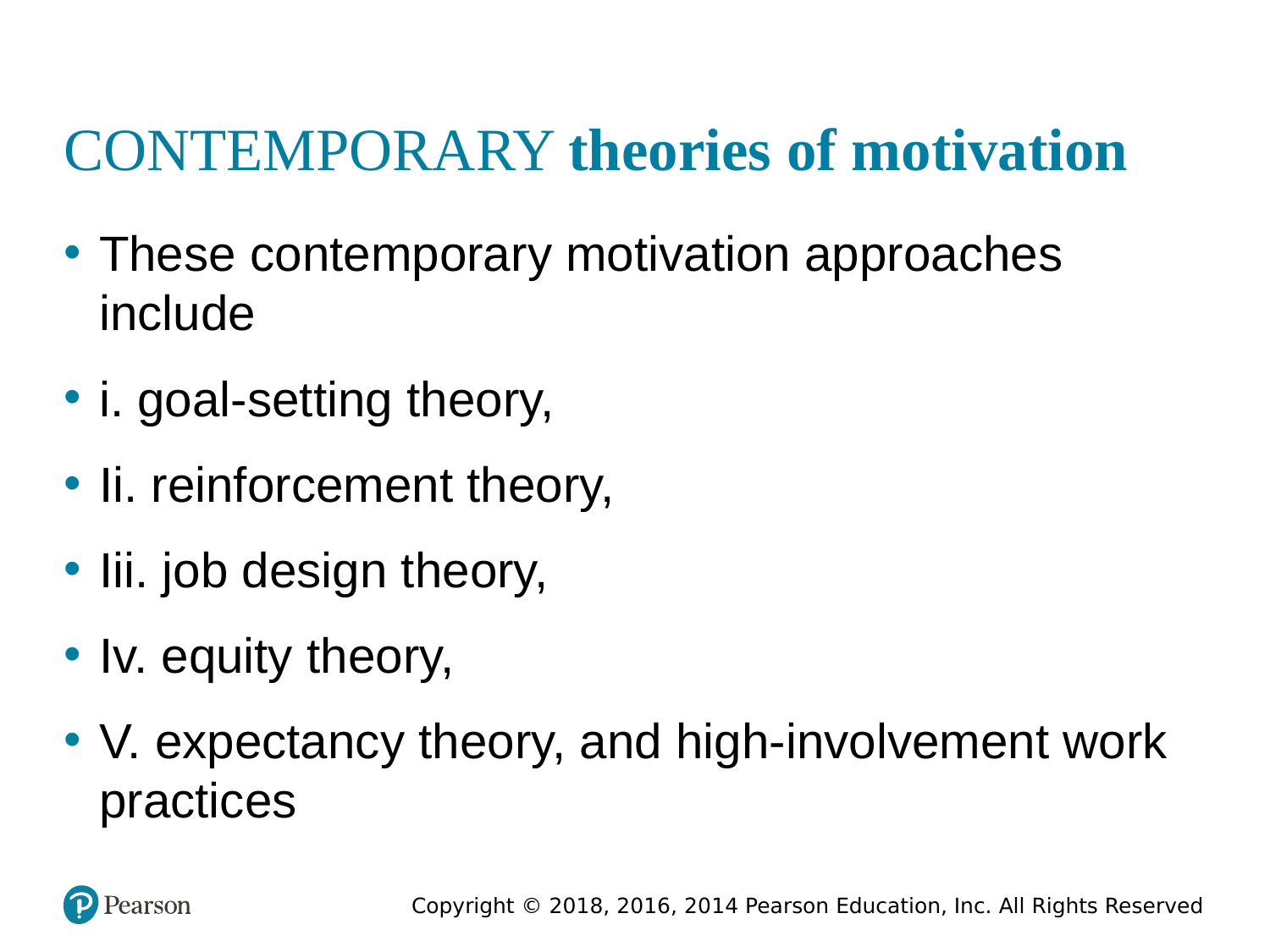

# CONTEMPORARY theories of motivation
These contemporary motivation approaches include
i. goal-setting theory,
Ii. reinforcement theory,
Iii. job design theory,
Iv. equity theory,
V. expectancy theory, and high-involvement work practices